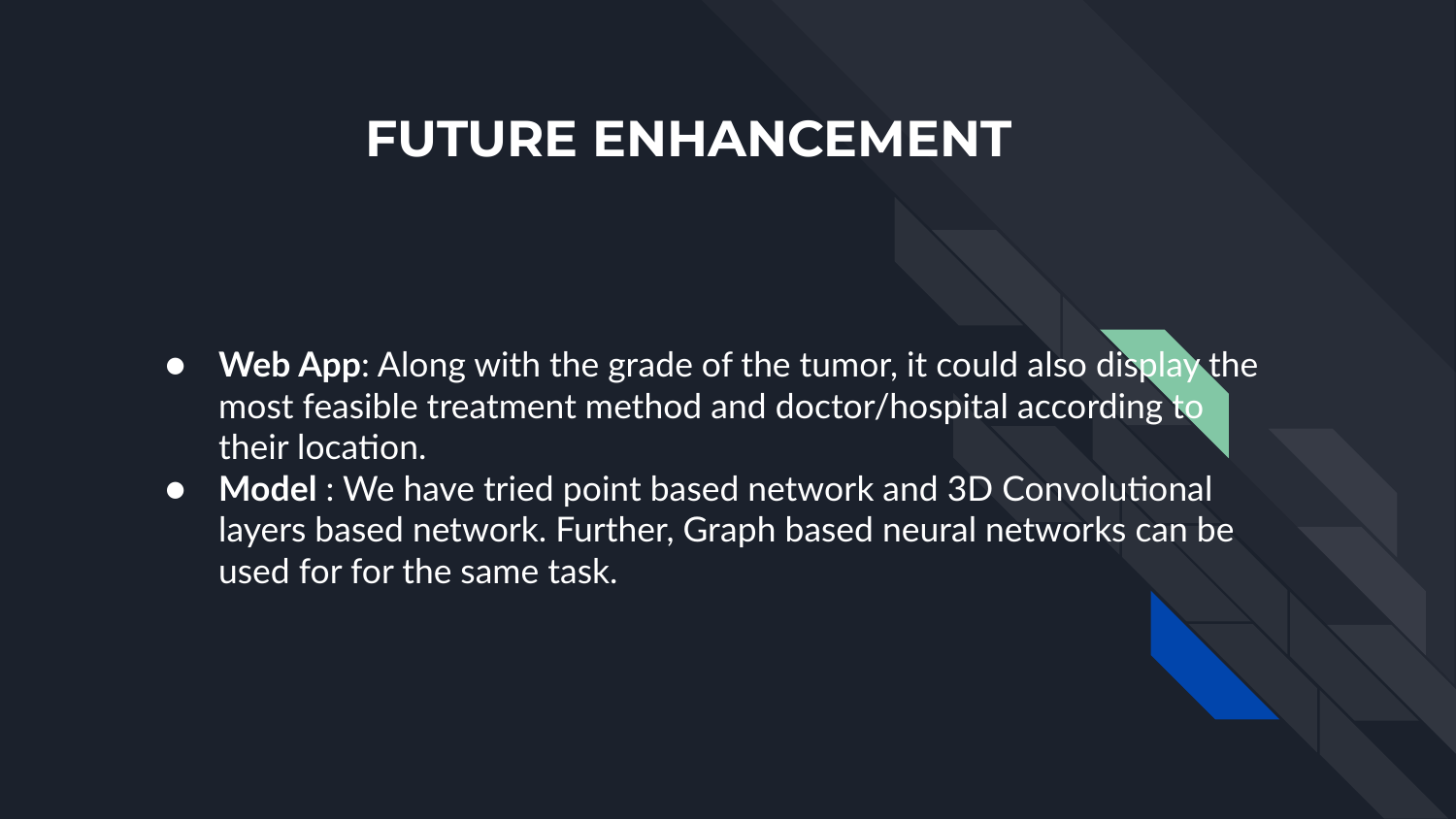

# FUTURE ENHANCEMENT
Web App: Along with the grade of the tumor, it could also display the most feasible treatment method and doctor/hospital according to their location.
Model : We have tried point based network and 3D Convolutional layers based network. Further, Graph based neural networks can be used for for the same task.